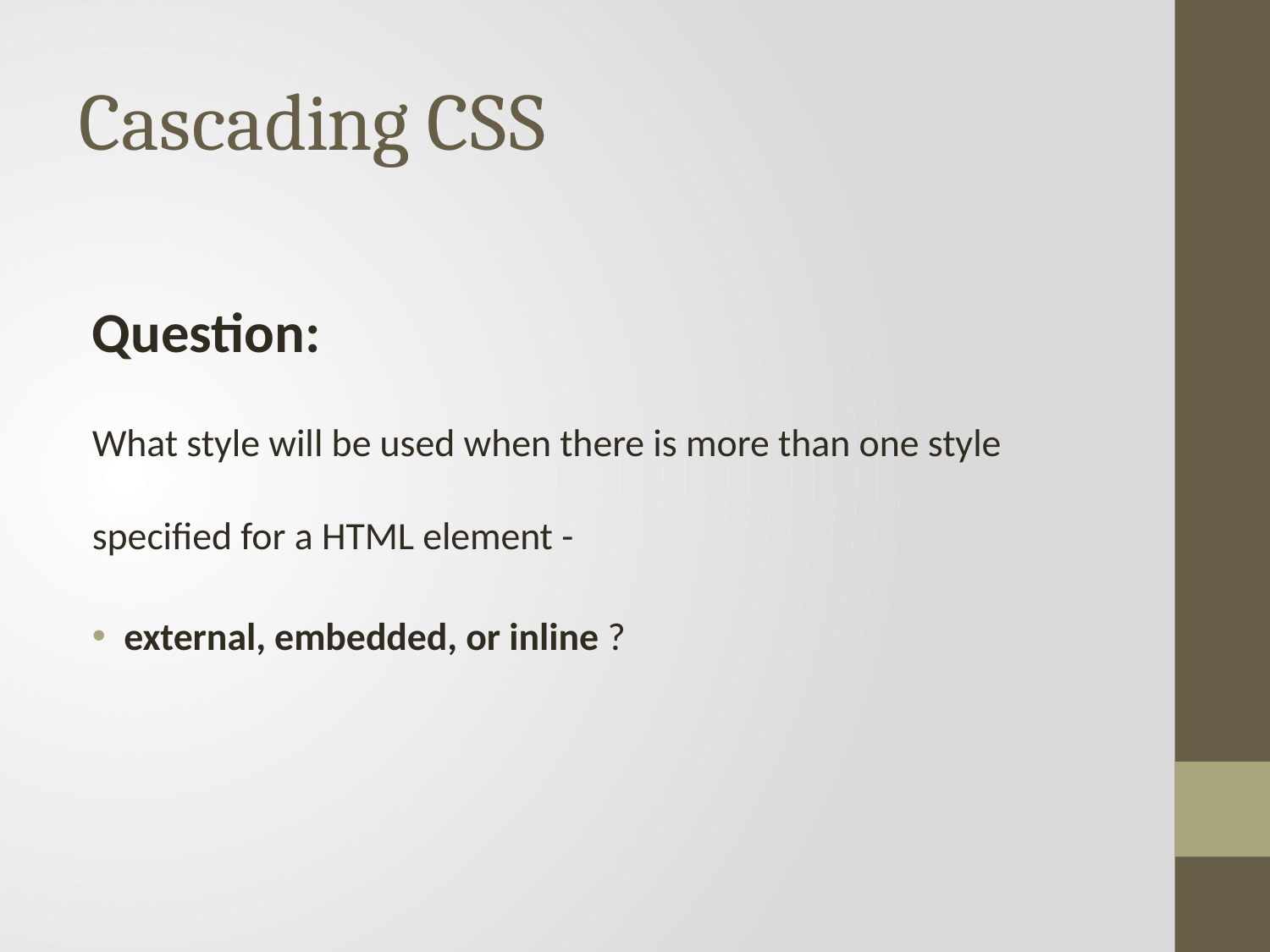

# Cascading CSS
Question:
What style will be used when there is more than one style specified for a HTML element -
external, embedded, or inline ?